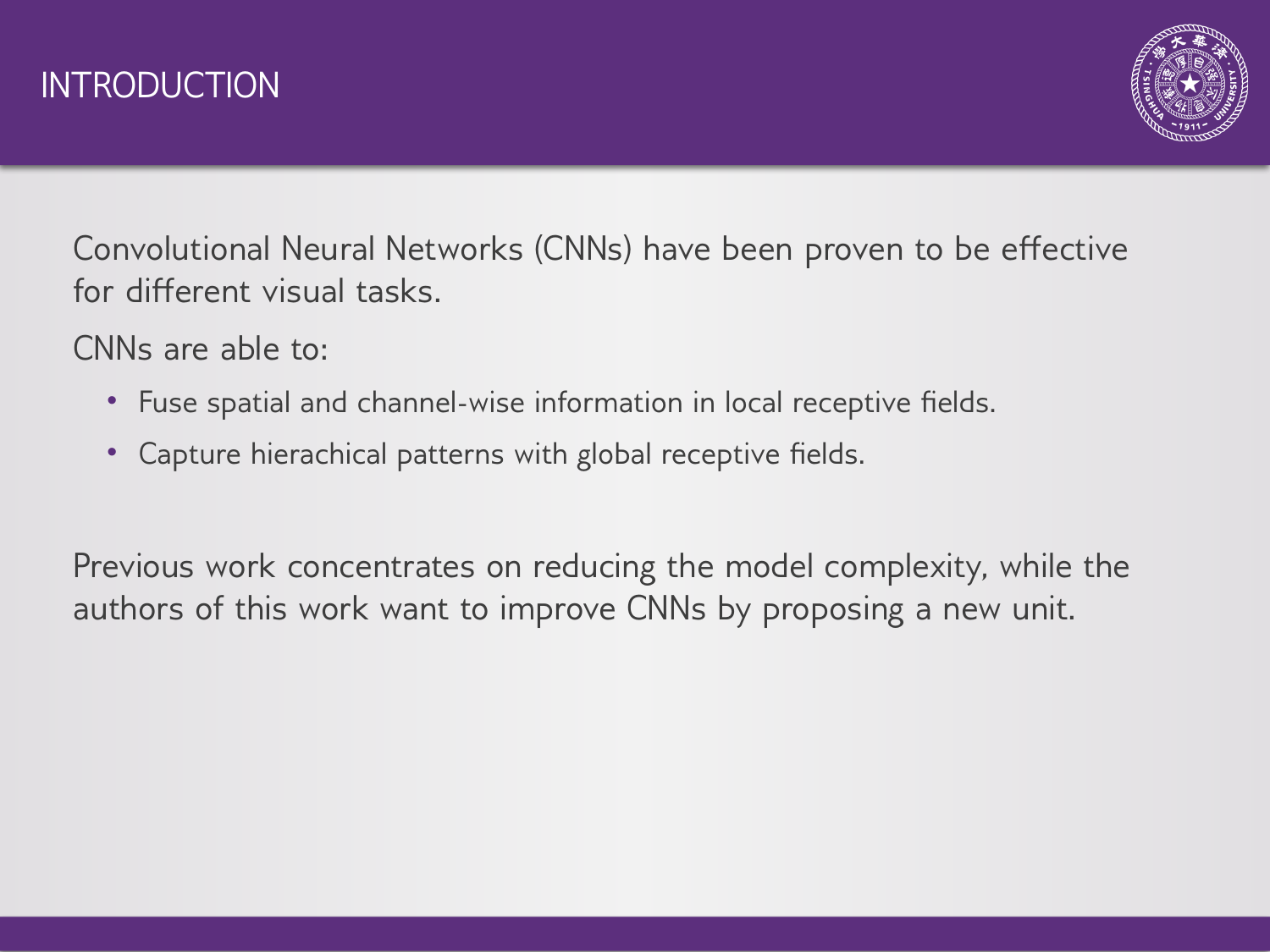

# Introduction
Convolutional Neural Networks (CNNs) have been proven to be effective for different visual tasks.
CNNs are able to:
Fuse spatial and channel-wise information in local receptive fields.
Capture hierachical patterns with global receptive fields.

Previous work concentrates on reducing the model complexity, while the authors of this work want to improve CNNs by proposing a new unit.